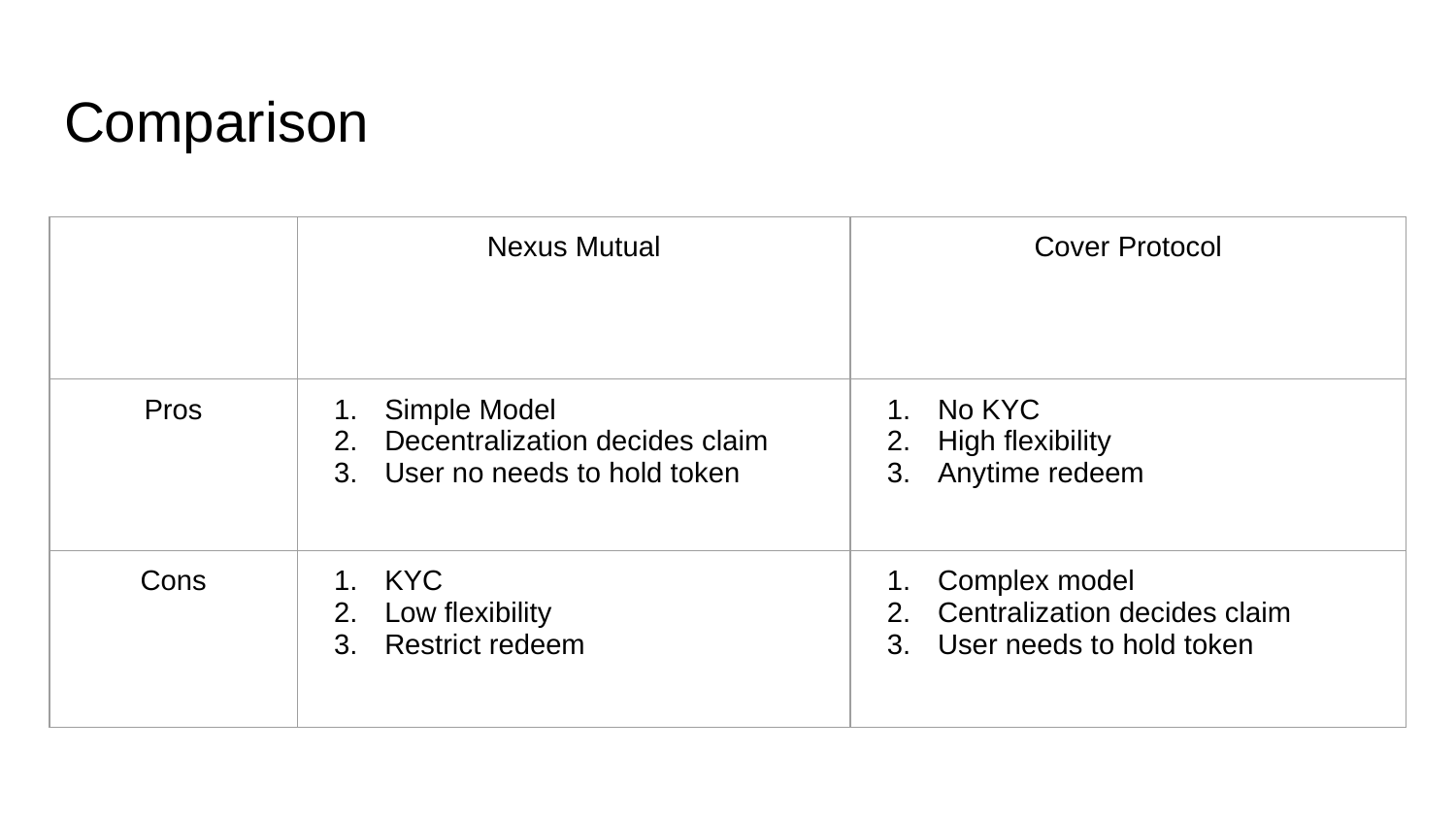

# Comparison
|  | Nexus Mutual | Cover Protocol |
| --- | --- | --- |
| Pros | Simple Model Decentralization decides claim User no needs to hold token | No KYC High flexibility Anytime redeem |
| Cons | KYC Low flexibility Restrict redeem | Complex model Centralization decides claim User needs to hold token |